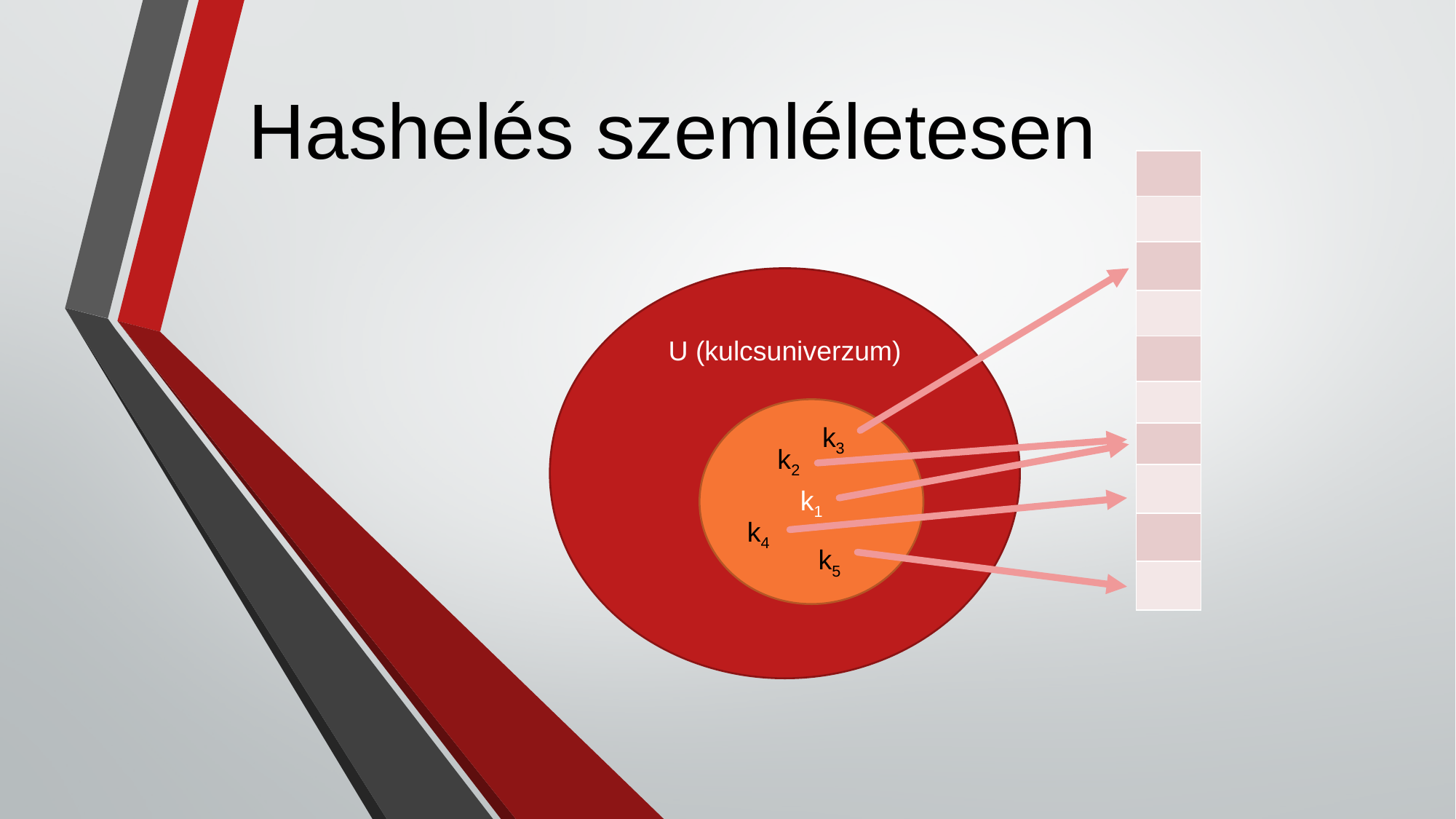

# Hashelés szemléletesen
|  |
| --- |
|  |
|  |
|  |
|  |
|  |
|  |
|  |
|  |
|  |
U (kulcsuniverzum)

k1
k3

k2

k4

k5